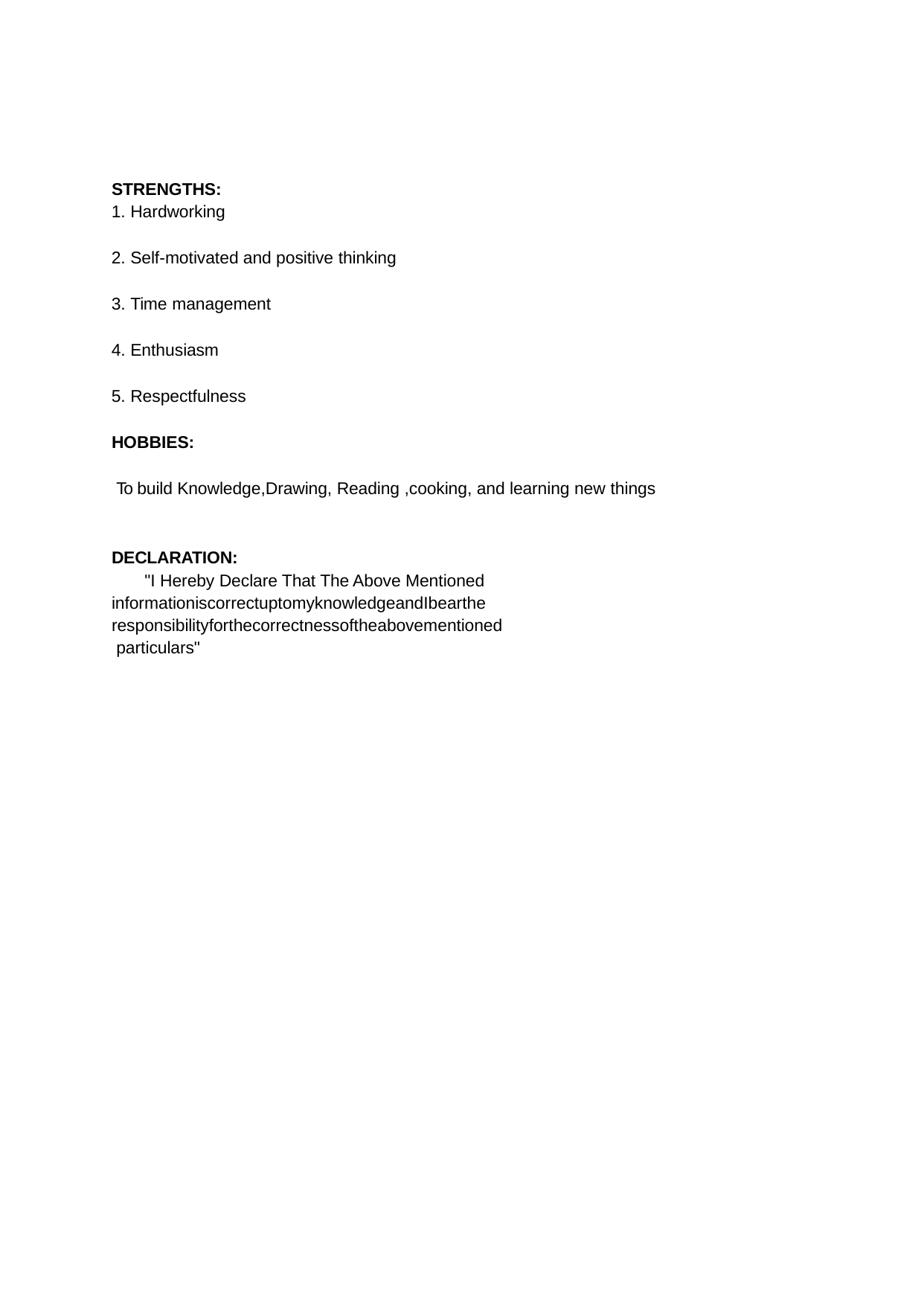

STRENGTHS:
Hardworking

Self-motivated and positive thinking

Time management

Enthusiasm

Respectfulness

HOBBIES:

To build Knowledge,Drawing, Reading ,cooking, and learning new things

DECLARATION:
"I Hereby Declare That The Above Mentioned  informationiscorrectuptomyknowledgeandIbearthe  responsibilityforthecorrectnessoftheabovementioned  particulars"